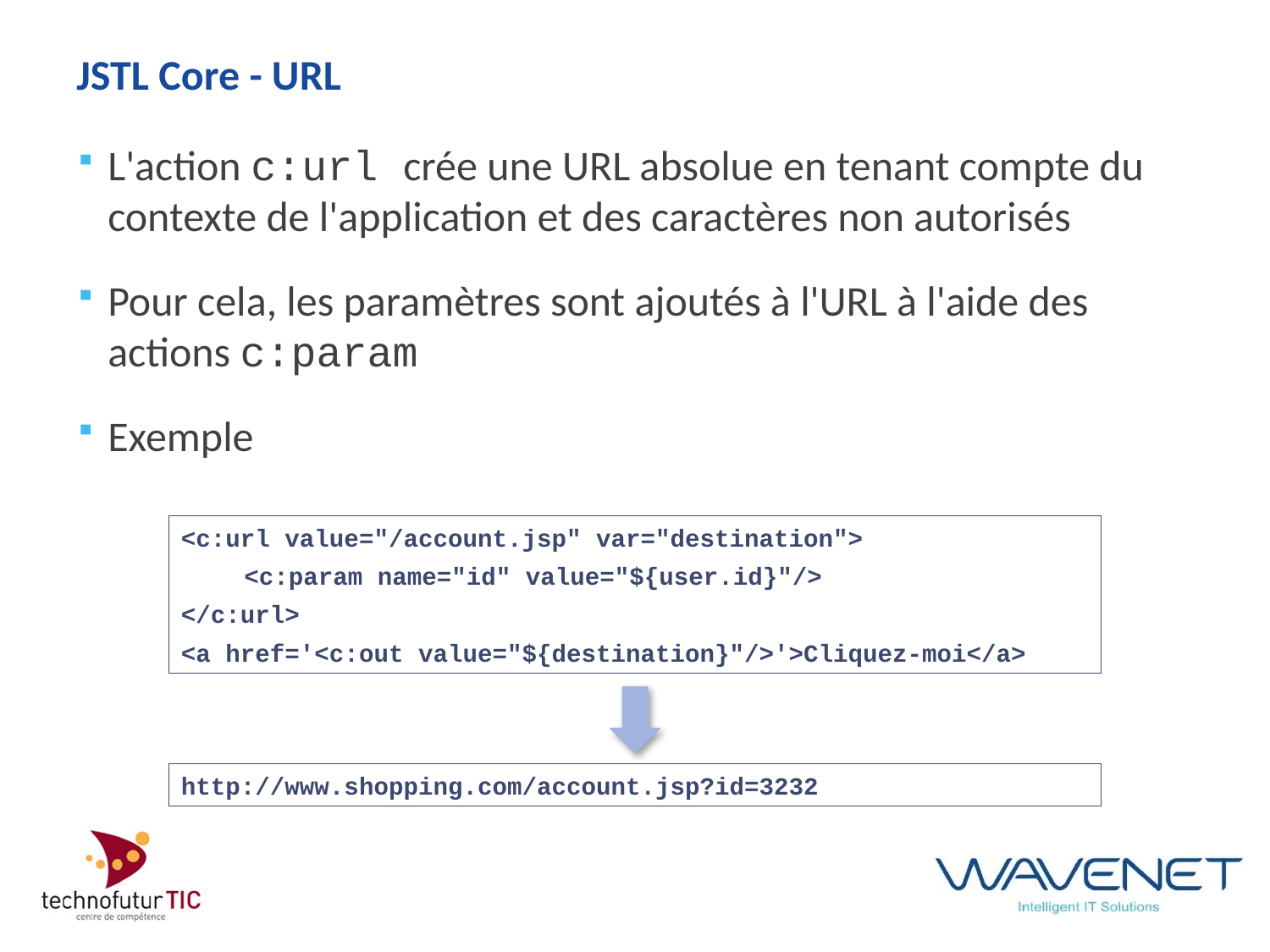

# JSTL Core - URL
L'action c:url crée une URL absolue en tenant compte du contexte de l'application et des caractères non autorisés
Pour cela, les paramètres sont ajoutés à l'URL à l'aide des actions c:param
Exemple
<c:url value="/account.jsp" var="destination">
	<c:param name="id" value="${user.id}"/>
</c:url>
<a href='<c:out value="${destination}"/>'>Cliquez-moi</a>

http://www.shopping.com/account.jsp?id=3232